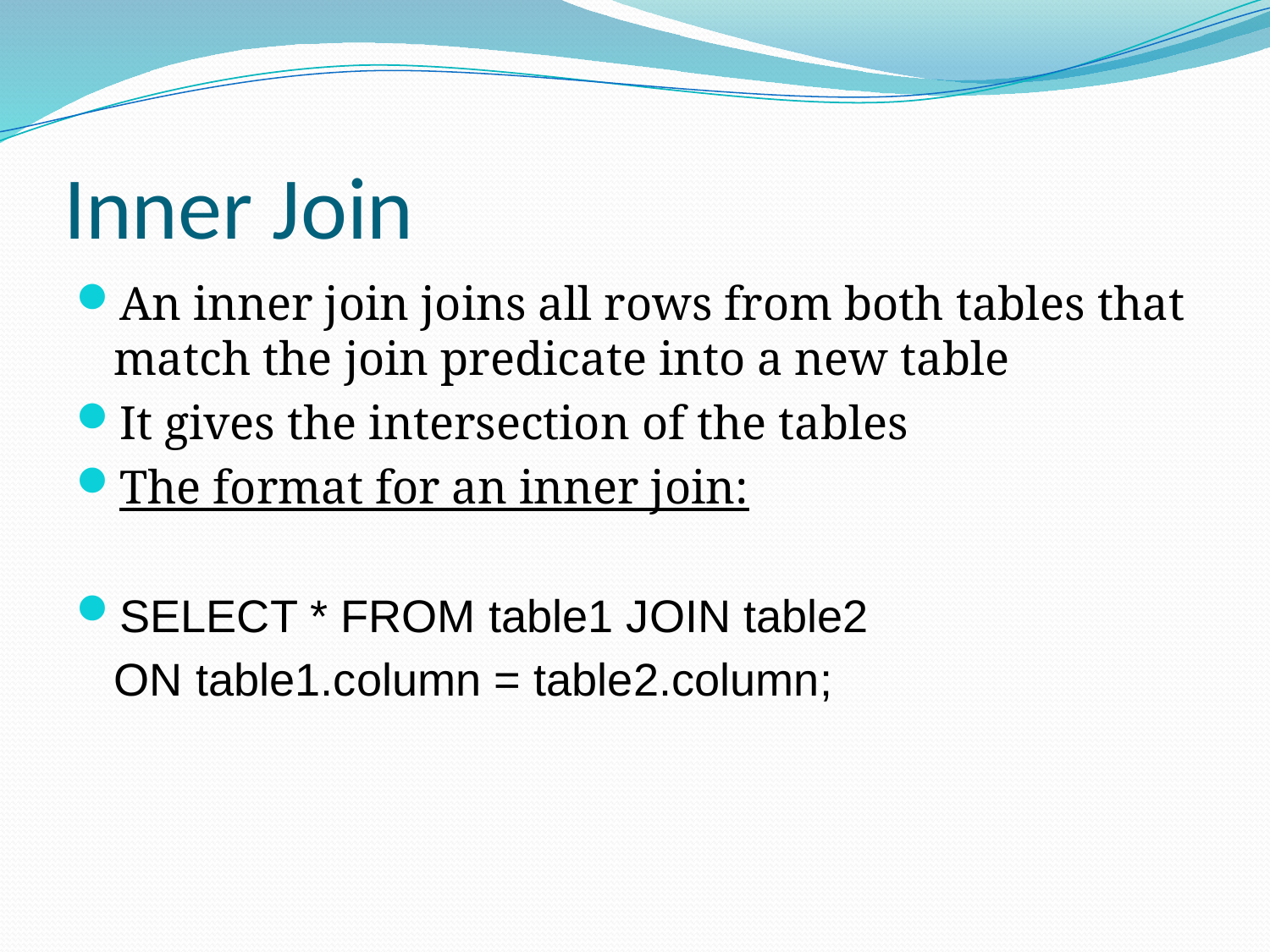

# Inner Join
An inner join joins all rows from both tables that match the join predicate into a new table
It gives the intersection of the tables
The format for an inner join:

SELECT * FROM table1 JOIN table2
   ON table1.column = table2.column;